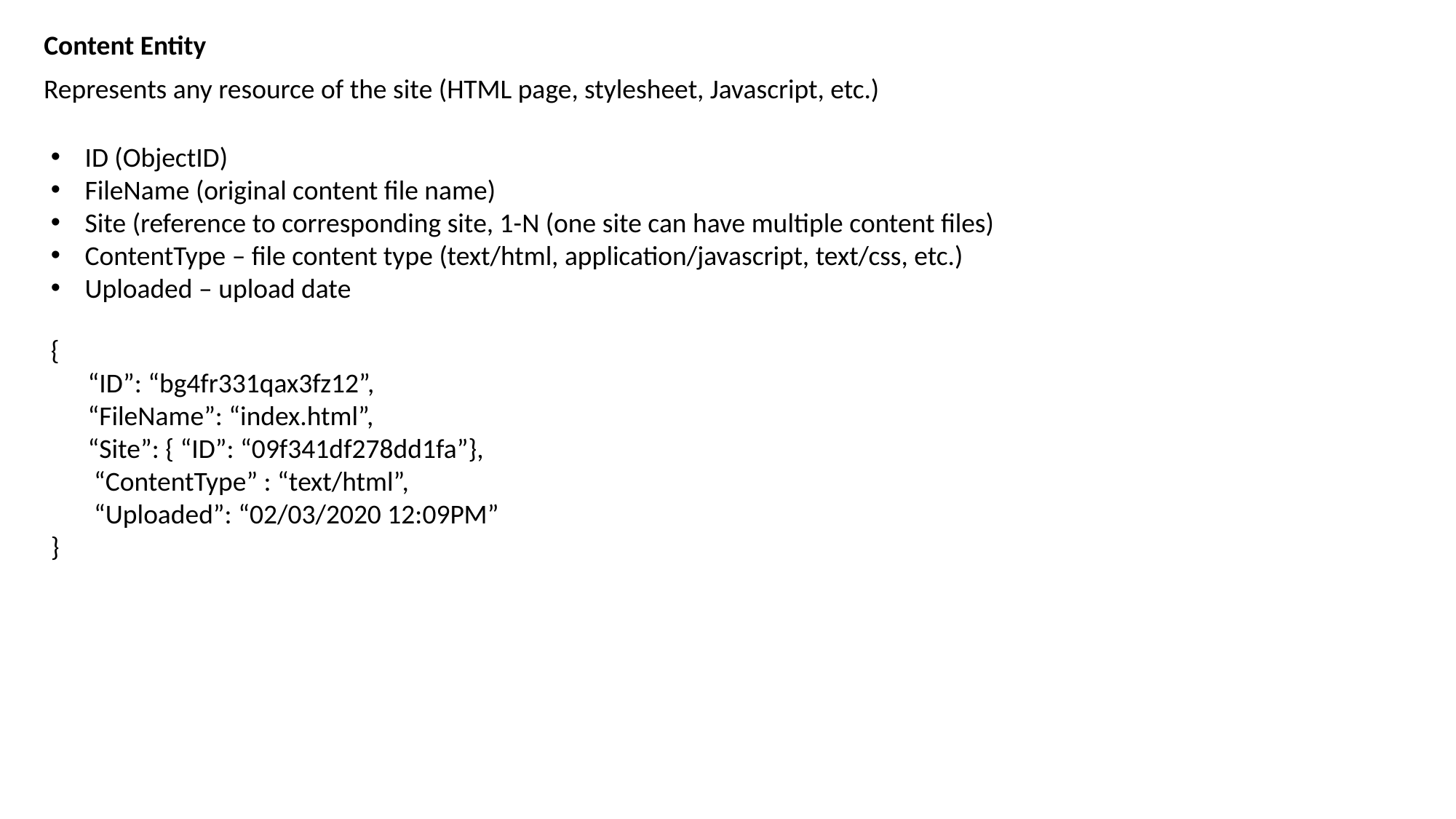

Content Entity
Represents any resource of the site (HTML page, stylesheet, Javascript, etc.)
ID (ObjectID)
FileName (original content file name)
Site (reference to corresponding site, 1-N (one site can have multiple content files)
ContentType – file content type (text/html, application/javascript, text/css, etc.)
Uploaded – upload date
{
      “ID”: “bg4fr331qax3fz12”,
      “FileName”: “index.html”,
      “Site”: { “ID”: “09f341df278dd1fa”},
       “ContentType” : “text/html”,
       “Uploaded”: “02/03/2020 12:09PM”
}